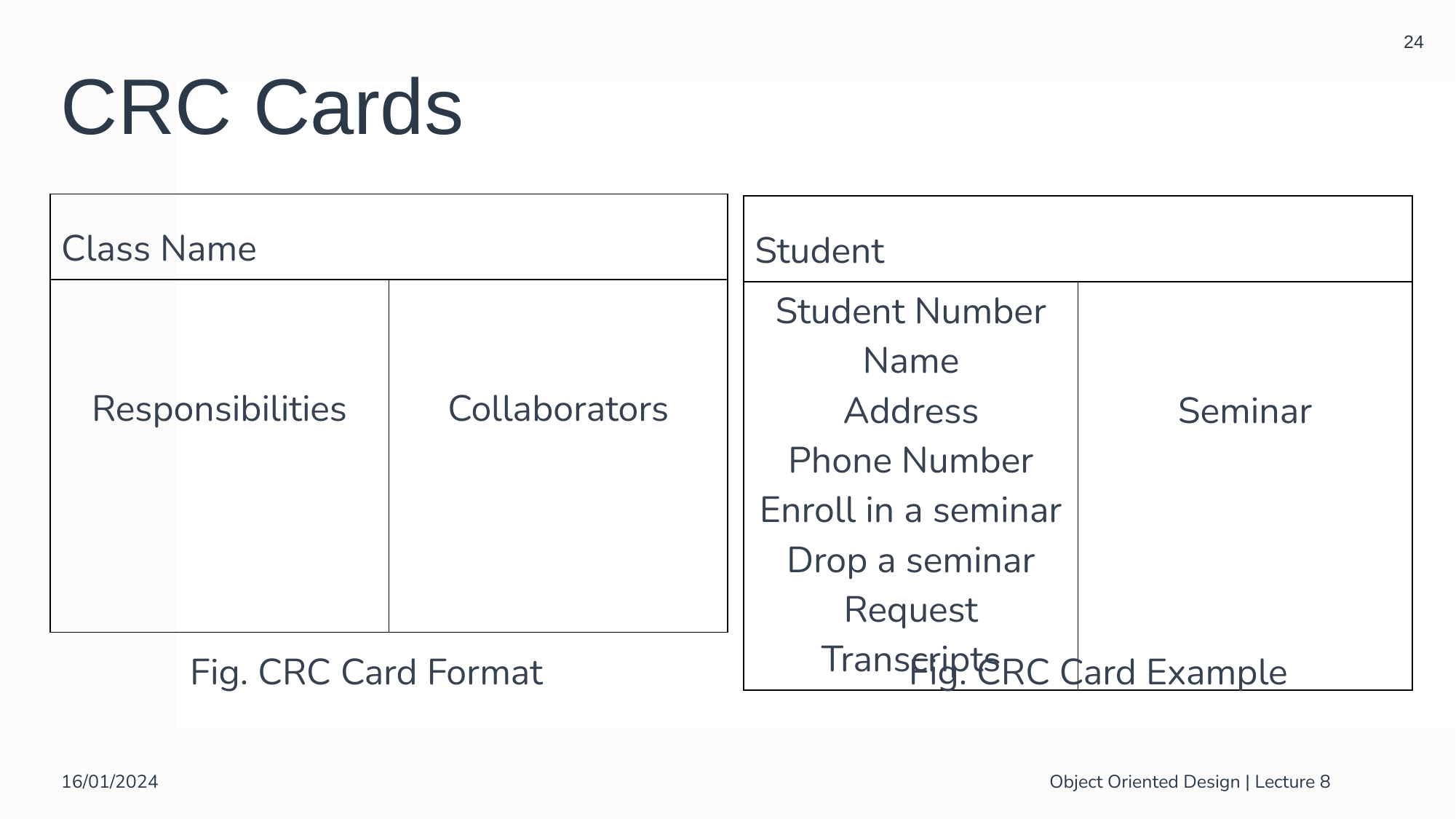

24
# CRC Cards
| Class Name |  |
| --- | --- |
| Responsibilities | Collaborators |
| Student |  |
| --- | --- |
| Student Number Name Address Phone Number Enroll in a seminar Drop a seminar Request Transcripts | Seminar |
Fig. CRC Card Format
Fig. CRC Card Example
16/01/2024
Object Oriented Design | Lecture 8